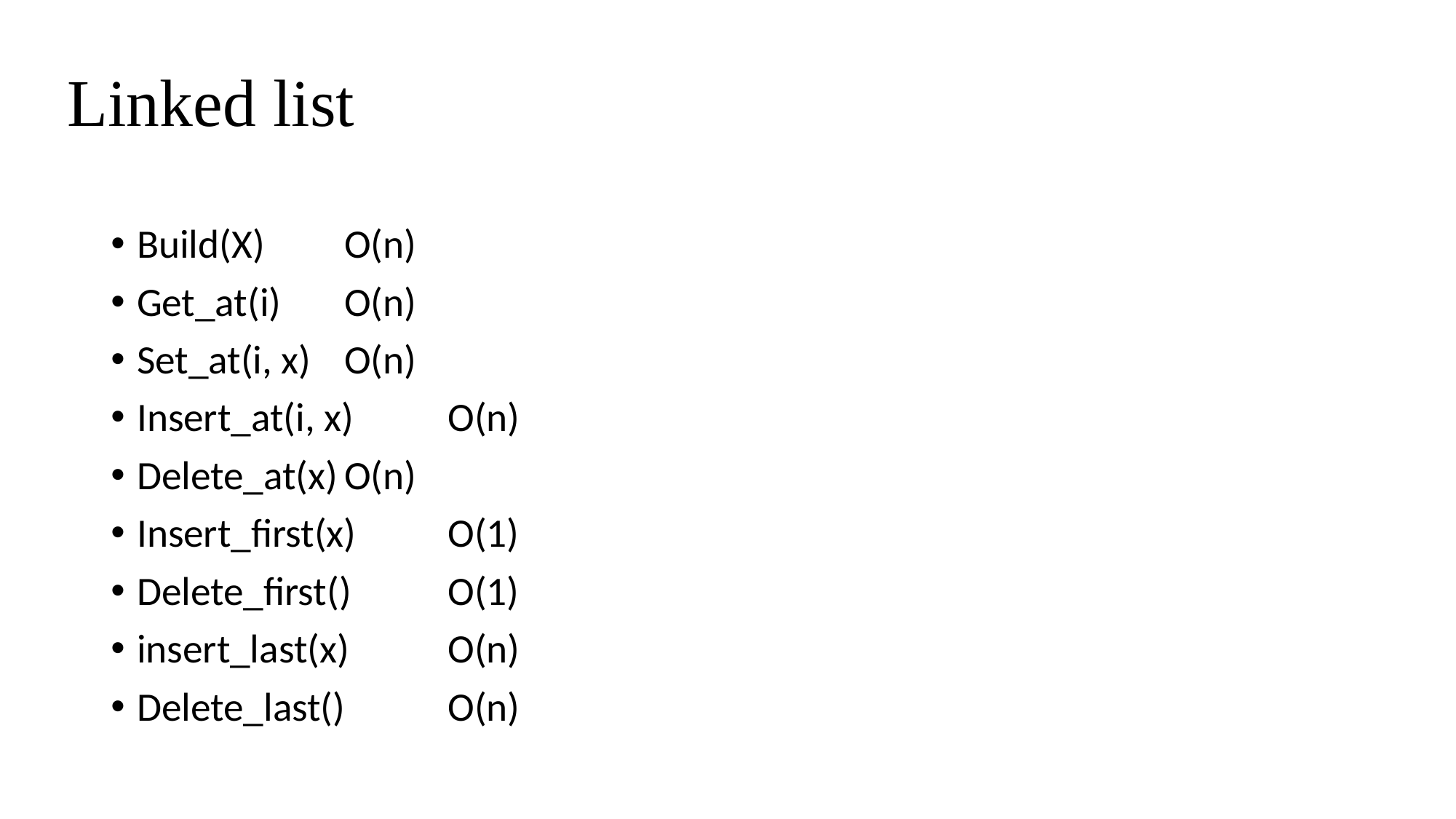

# Linked list
Build(X)		O(n)
Get_at(i)		O(n)
Set_at(i, x)		O(n)
Insert_at(i, x)	O(n)
Delete_at(x)	O(n)
Insert_first(x)	O(1)
Delete_first()	O(1)
insert_last(x)	O(n)
Delete_last()	O(n)